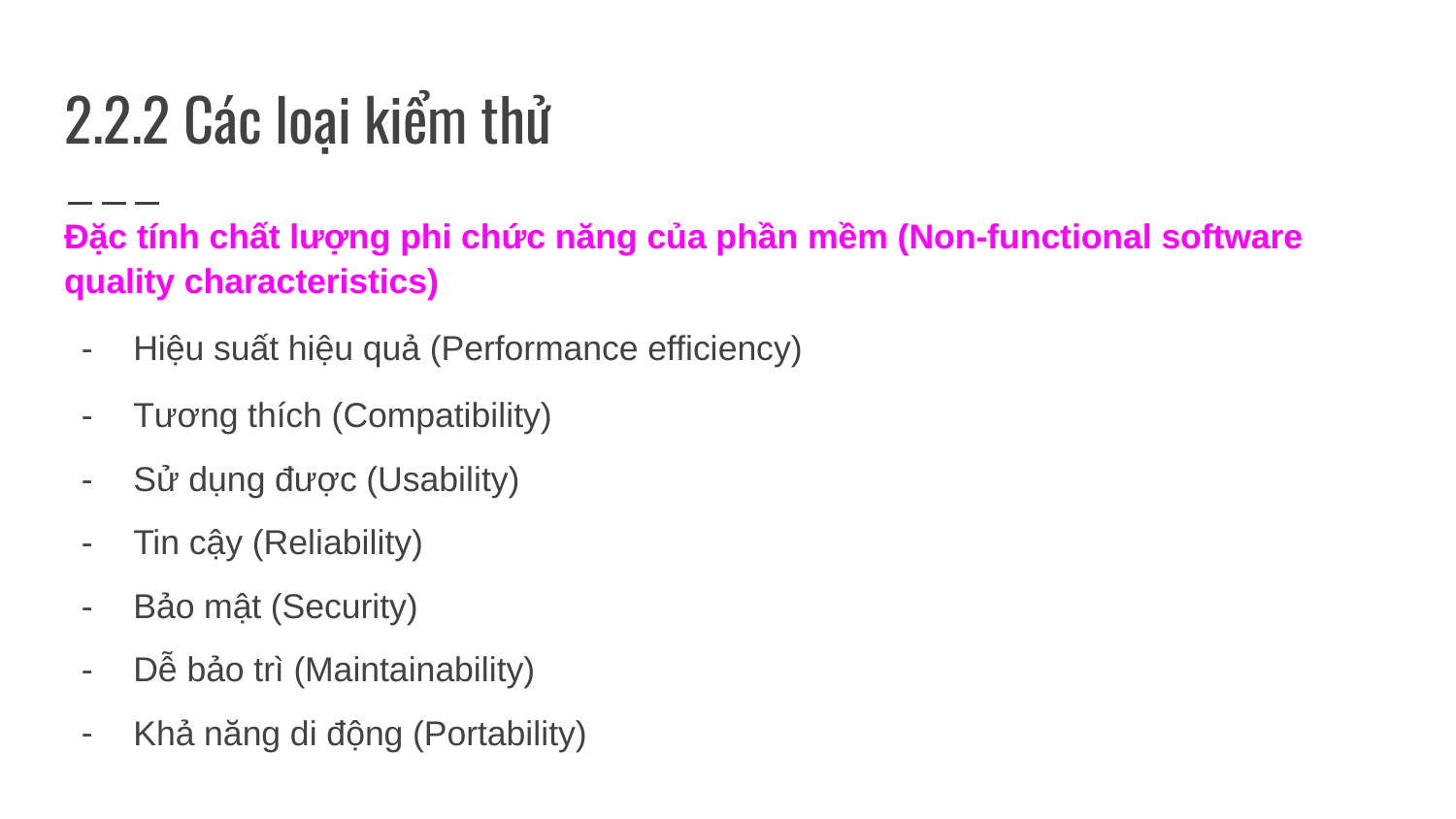

# 2.2.2 Các loại kiểm thử
Đặc tính chất lượng phi chức năng của phần mềm (Non-functional software quality characteristics)
Hiệu suất hiệu quả (Performance efficiency)
Tương thích (Compatibility)
Sử dụng được (Usability)
Tin cậy (Reliability)
Bảo mật (Security)
Dễ bảo trì (Maintainability)
Khả năng di động (Portability)